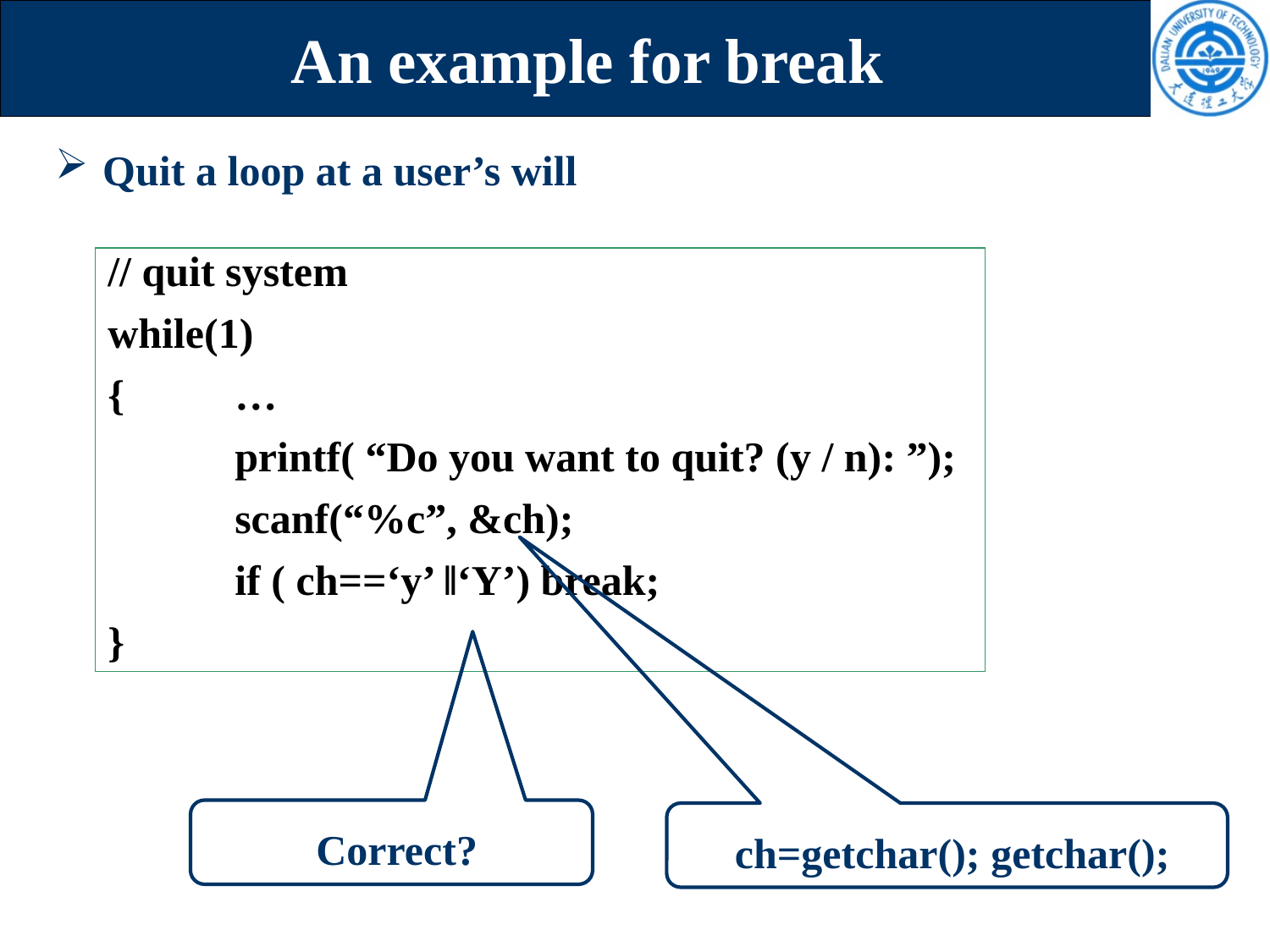

# An example for break
Quit a loop at a user’s will
// quit system
while(1)
{  	…
	printf( “Do you want to quit? (y / n): ”);
	scanf(“%c”, &ch);
	if ( ch==‘y’ ‖‘Y’) break;
}
 Correct?
 ch=getchar(); getchar();